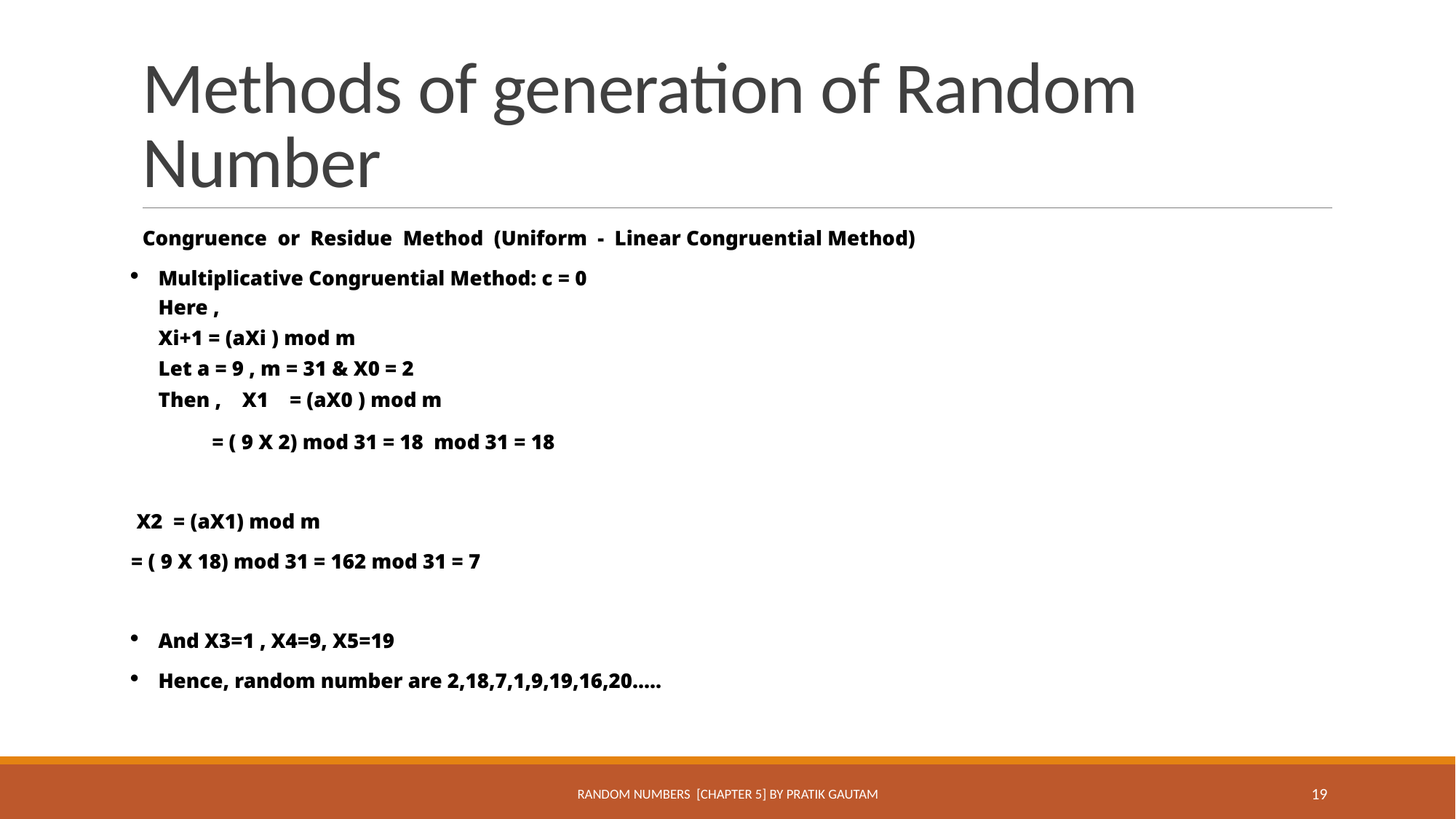

# Methods of generation of Random Number
Congruence  or  Residue  Method  (Uniform  -  Linear Congruential Method)
Multiplicative Congruential Method: c = 0
Here ,
Xi+1 = (aXi ) mod m
Let a = 9 , m = 31 & X0 = 2
Then ,    X1    = (aX0 ) mod m
            	= ( 9 X 2) mod 31 = 18  mod 31 = 18

 X2  = (aX1) mod m
= ( 9 X 18) mod 31 = 162 mod 31 = 7

And X3=1 , X4=9, X5=19
Hence, random number are 2,18,7,1,9,19,16,20.....
Random Numbers  [Chapter 5] By Pratik Gautam
19